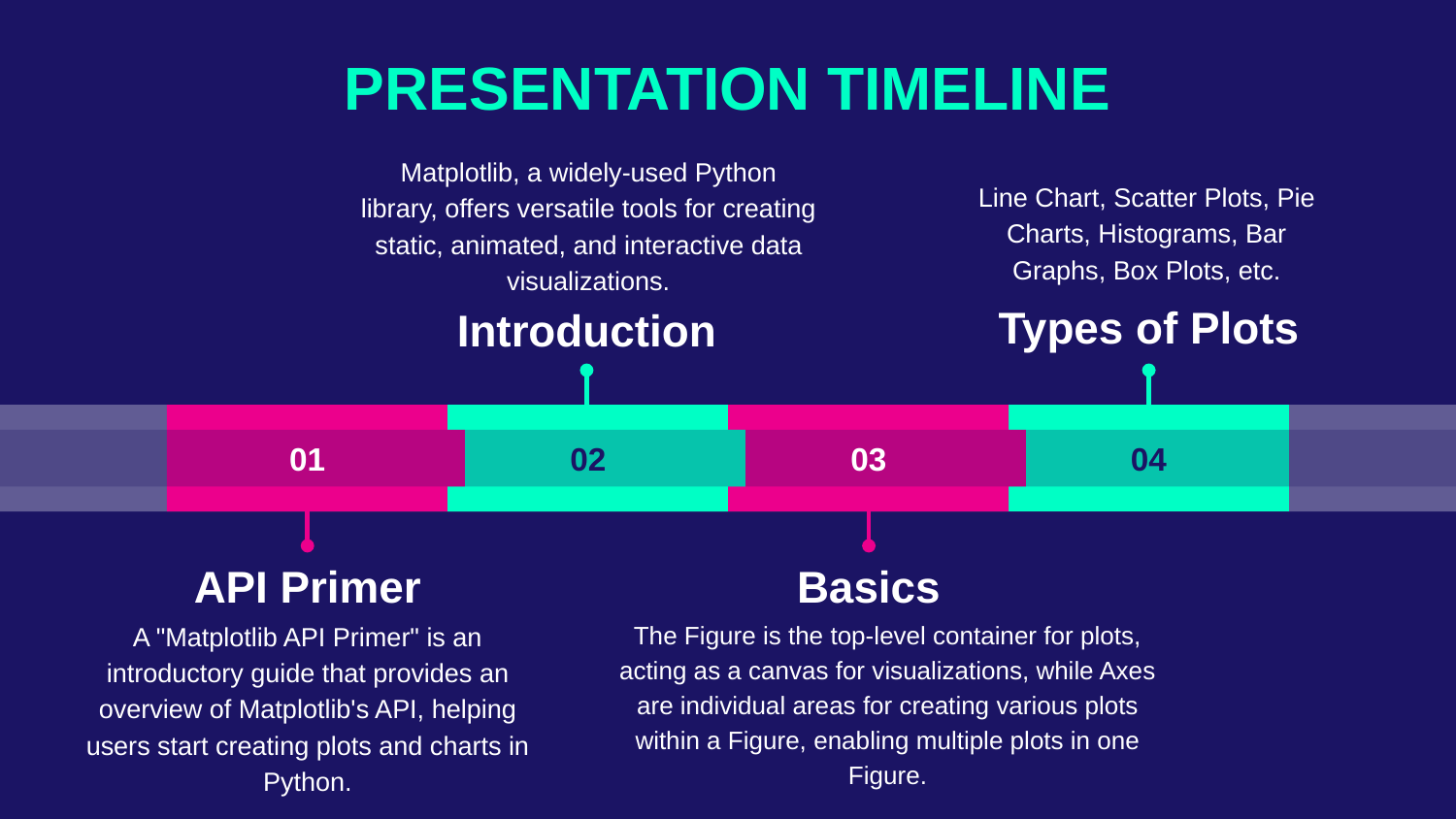

# PRESENTATION TIMELINE
Line Chart, Scatter Plots, Pie Charts, Histograms, Bar Graphs, Box Plots, etc.
Matplotlib, a widely-used Python library, offers versatile tools for creating static, animated, and interactive data visualizations.
Types of Plots
Introduction

01
02
03
04

API Primer
Basics
A "Matplotlib API Primer" is an introductory guide that provides an overview of Matplotlib's API, helping users start creating plots and charts in Python.
The Figure is the top-level container for plots, acting as a canvas for visualizations, while Axes are individual areas for creating various plots within a Figure, enabling multiple plots in one Figure.